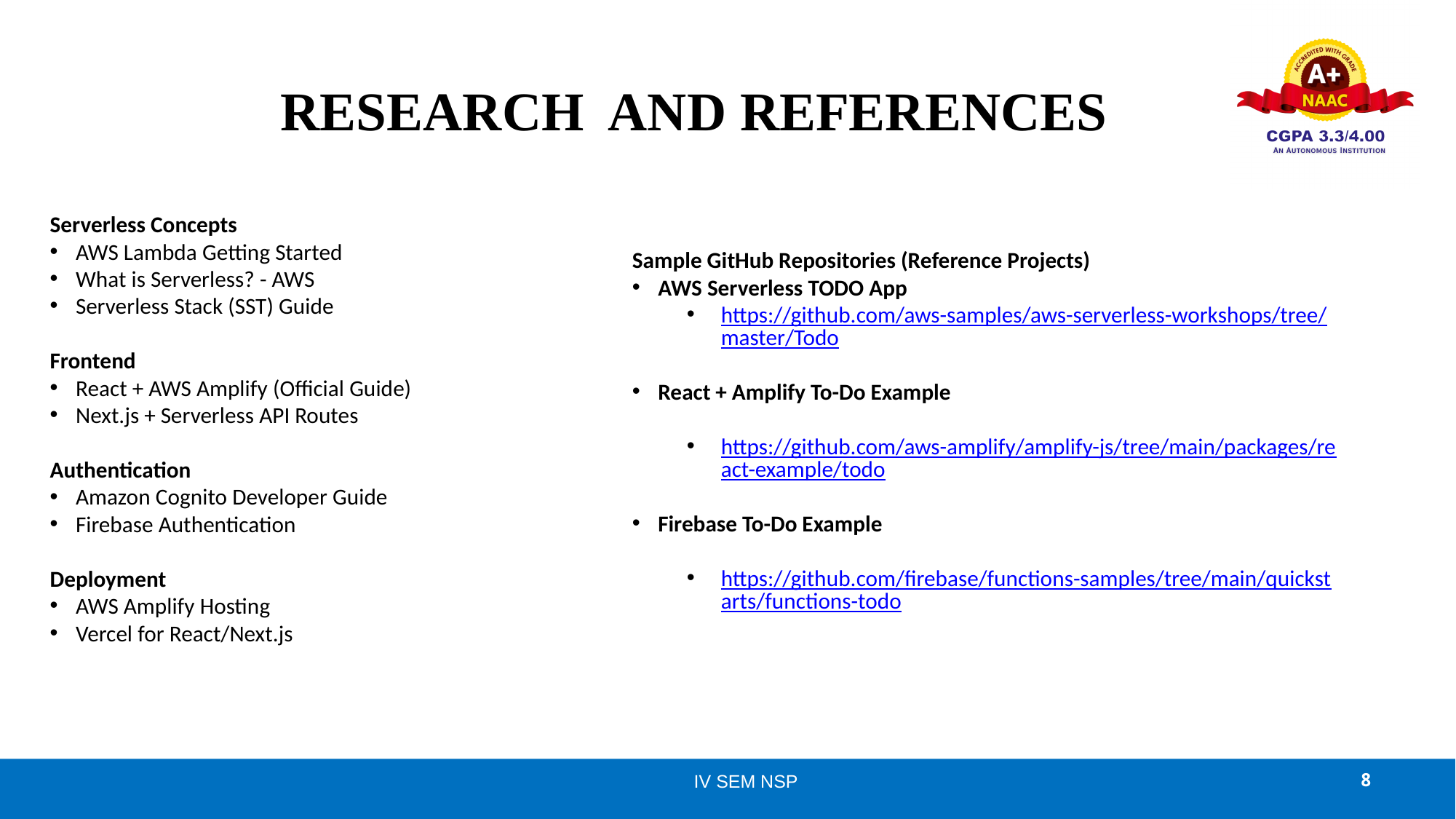

# RESEARCH  AND REFERENCES

Serverless Concepts
AWS Lambda Getting Started
What is Serverless? - AWS
Serverless Stack (SST) Guide

Frontend
React + AWS Amplify (Official Guide)
Next.js + Serverless API Routes

Authentication
Amazon Cognito Developer Guide
Firebase Authentication

Deployment
AWS Amplify Hosting
Vercel for React/Next.js
Sample GitHub Repositories (Reference Projects)
AWS Serverless TODO App
https://github.com/aws-samples/aws-serverless-workshops/tree/master/Todo

React + Amplify To-Do Example

https://github.com/aws-amplify/amplify-js/tree/main/packages/react-example/todo

Firebase To-Do Example

https://github.com/firebase/functions-samples/tree/main/quickstarts/functions-todo

IV SEM NSP
8